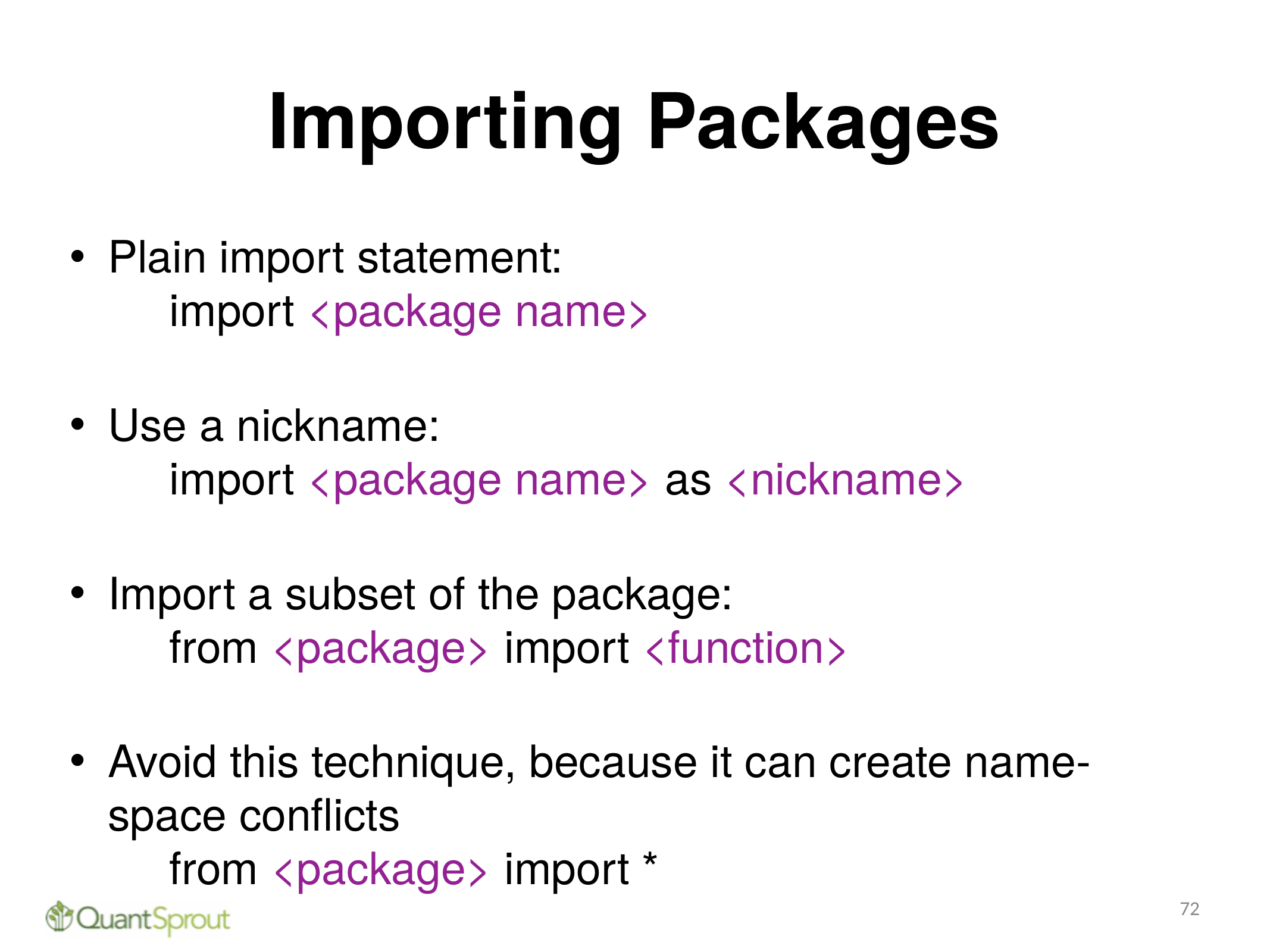

# Importing Packages
Plain import statement:
     import <package name>
Use a nickname:
     import <package name> as <nickname>
Import a subset of the package:
     from <package> import <function>
Avoid this technique, because it can create name-space conflicts
     from <package> import *
72